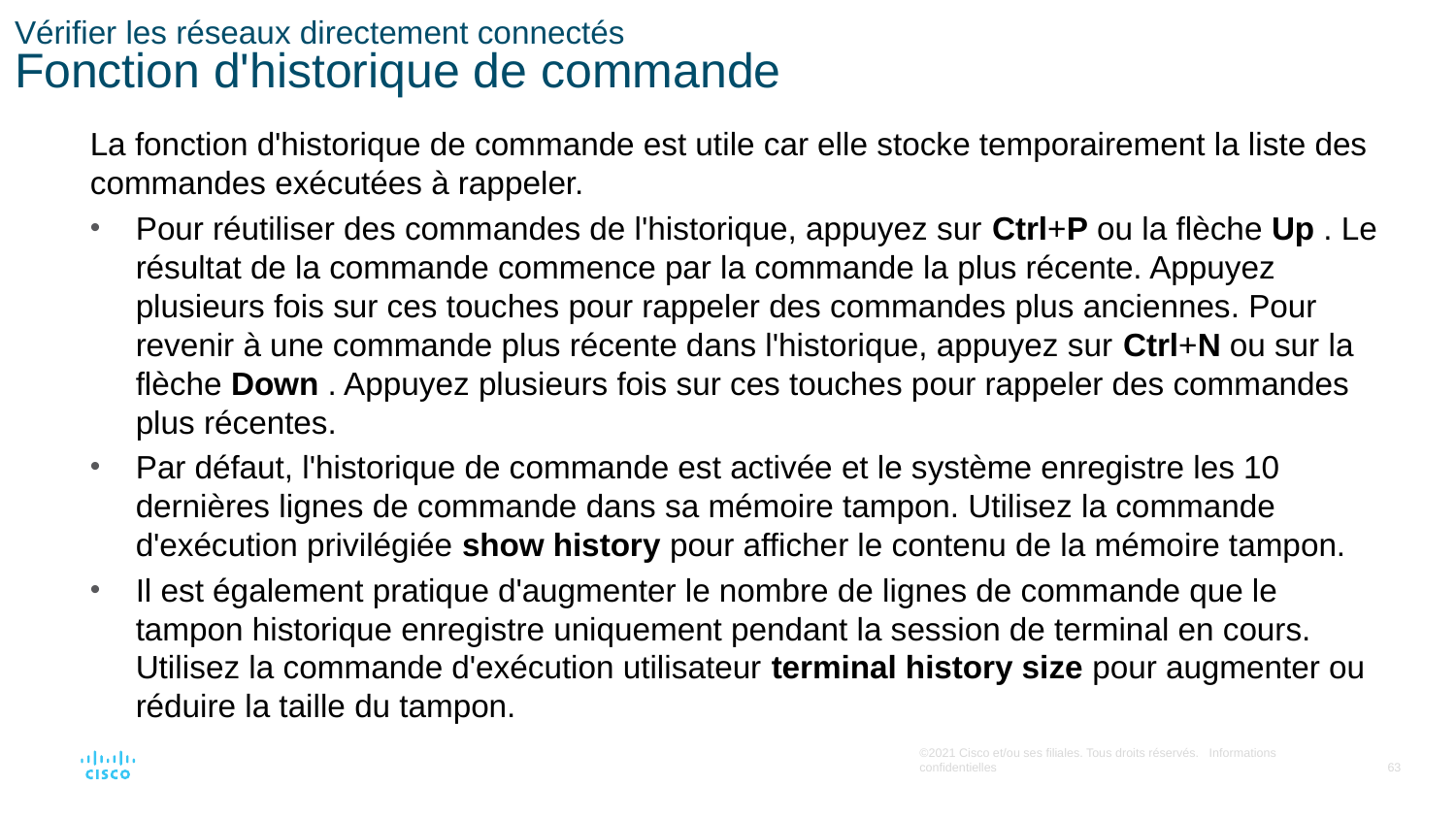

# Vérifier les réseaux directement connectés Fonction d'historique de commande
La fonction d'historique de commande est utile car elle stocke temporairement la liste des commandes exécutées à rappeler.
Pour réutiliser des commandes de l'historique, appuyez sur Ctrl+P ou la flèche Up . Le résultat de la commande commence par la commande la plus récente. Appuyez plusieurs fois sur ces touches pour rappeler des commandes plus anciennes. Pour revenir à une commande plus récente dans l'historique, appuyez sur Ctrl+N ou sur la flèche Down . Appuyez plusieurs fois sur ces touches pour rappeler des commandes plus récentes.
Par défaut, l'historique de commande est activée et le système enregistre les 10 dernières lignes de commande dans sa mémoire tampon. Utilisez la commande d'exécution privilégiée show history pour afficher le contenu de la mémoire tampon.
Il est également pratique d'augmenter le nombre de lignes de commande que le tampon historique enregistre uniquement pendant la session de terminal en cours. Utilisez la commande d'exécution utilisateur terminal history size pour augmenter ou réduire la taille du tampon.